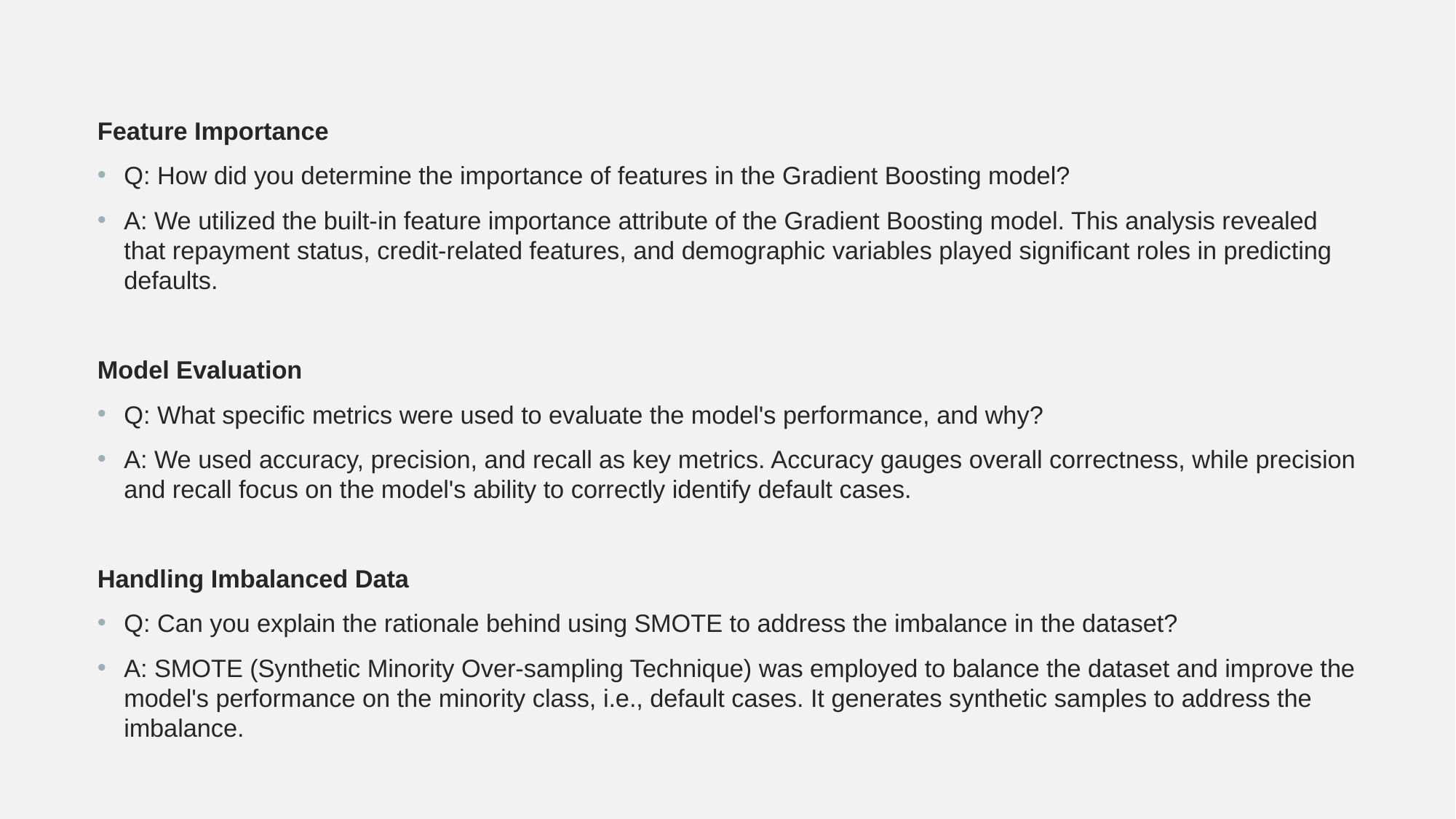

Feature Importance
Q: How did you determine the importance of features in the Gradient Boosting model?
A: We utilized the built-in feature importance attribute of the Gradient Boosting model. This analysis revealed that repayment status, credit-related features, and demographic variables played significant roles in predicting defaults.

Model Evaluation
Q: What specific metrics were used to evaluate the model's performance, and why?
A: We used accuracy, precision, and recall as key metrics. Accuracy gauges overall correctness, while precision and recall focus on the model's ability to correctly identify default cases.

Handling Imbalanced Data
Q: Can you explain the rationale behind using SMOTE to address the imbalance in the dataset?
A: SMOTE (Synthetic Minority Over-sampling Technique) was employed to balance the dataset and improve the model's performance on the minority class, i.e., default cases. It generates synthetic samples to address the imbalance.